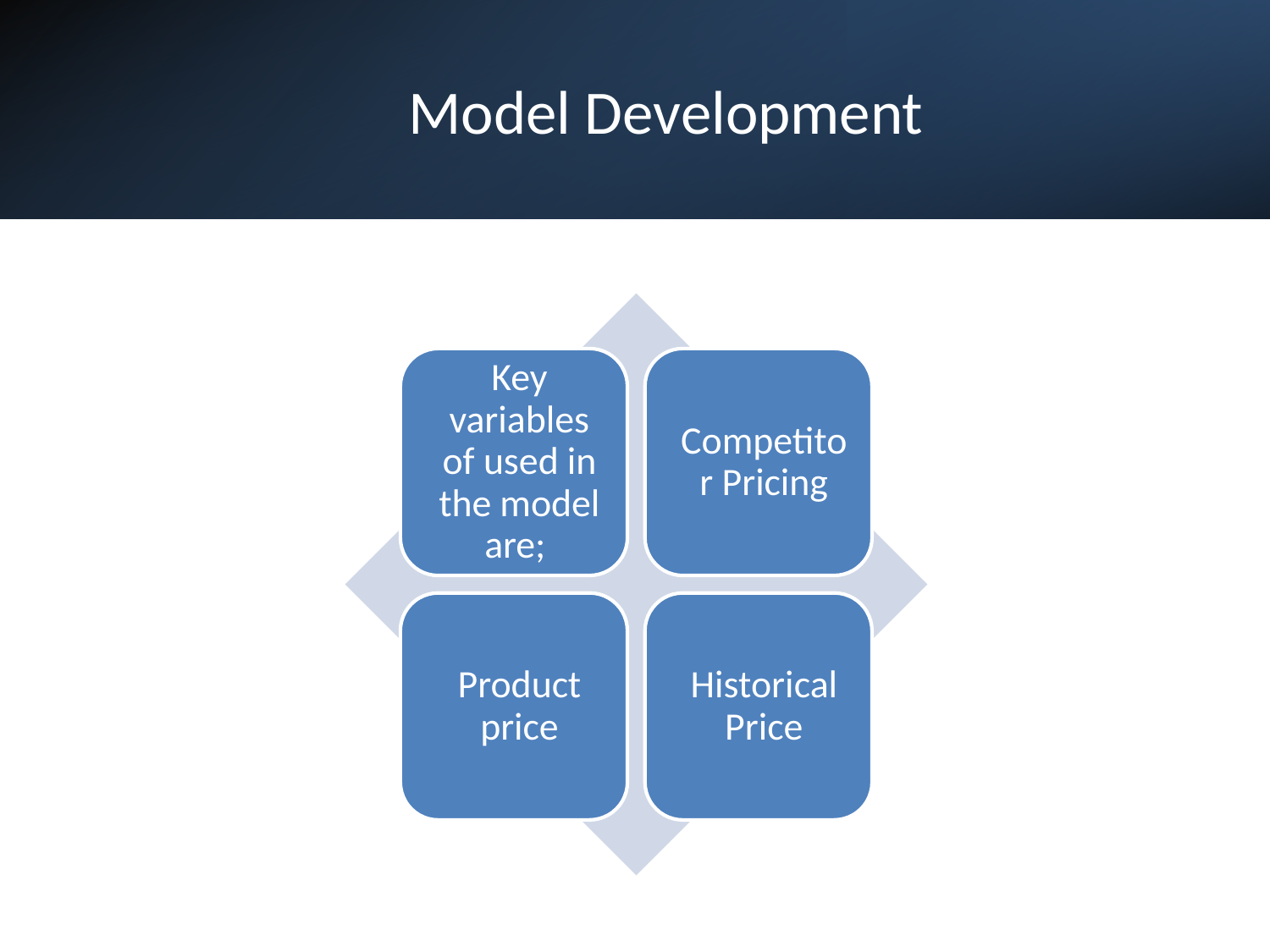

# Model Development
Key variables of used in the model are;
Competitor Pricing
Product price
Historical Price